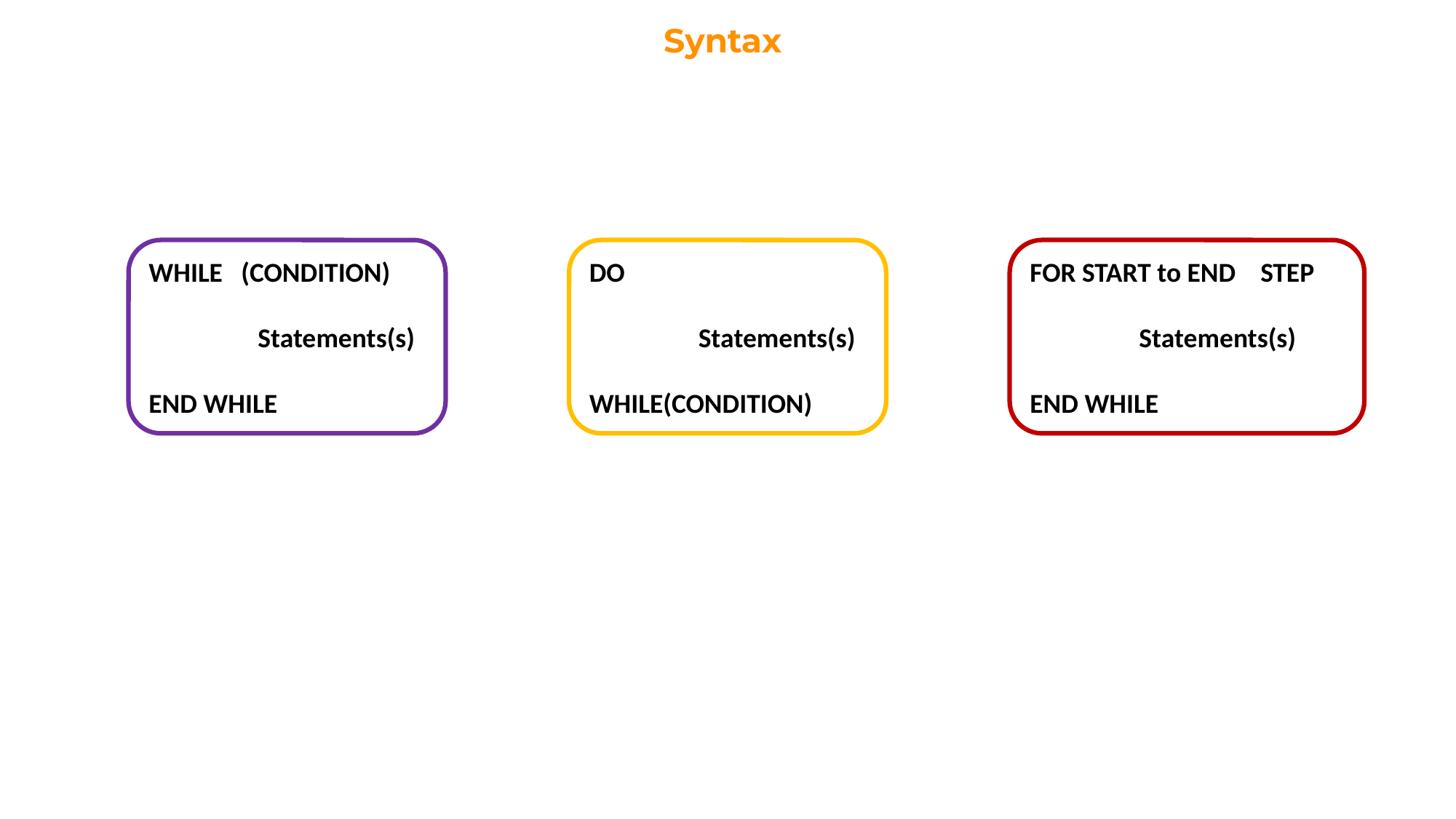

Syntax
WHILE   (CONDITION)

	Statements(s)

END WHILE
DO

	Statements(s)

WHILE(CONDITION)
FOR START to END    STEP

	Statements(s)

END WHILE